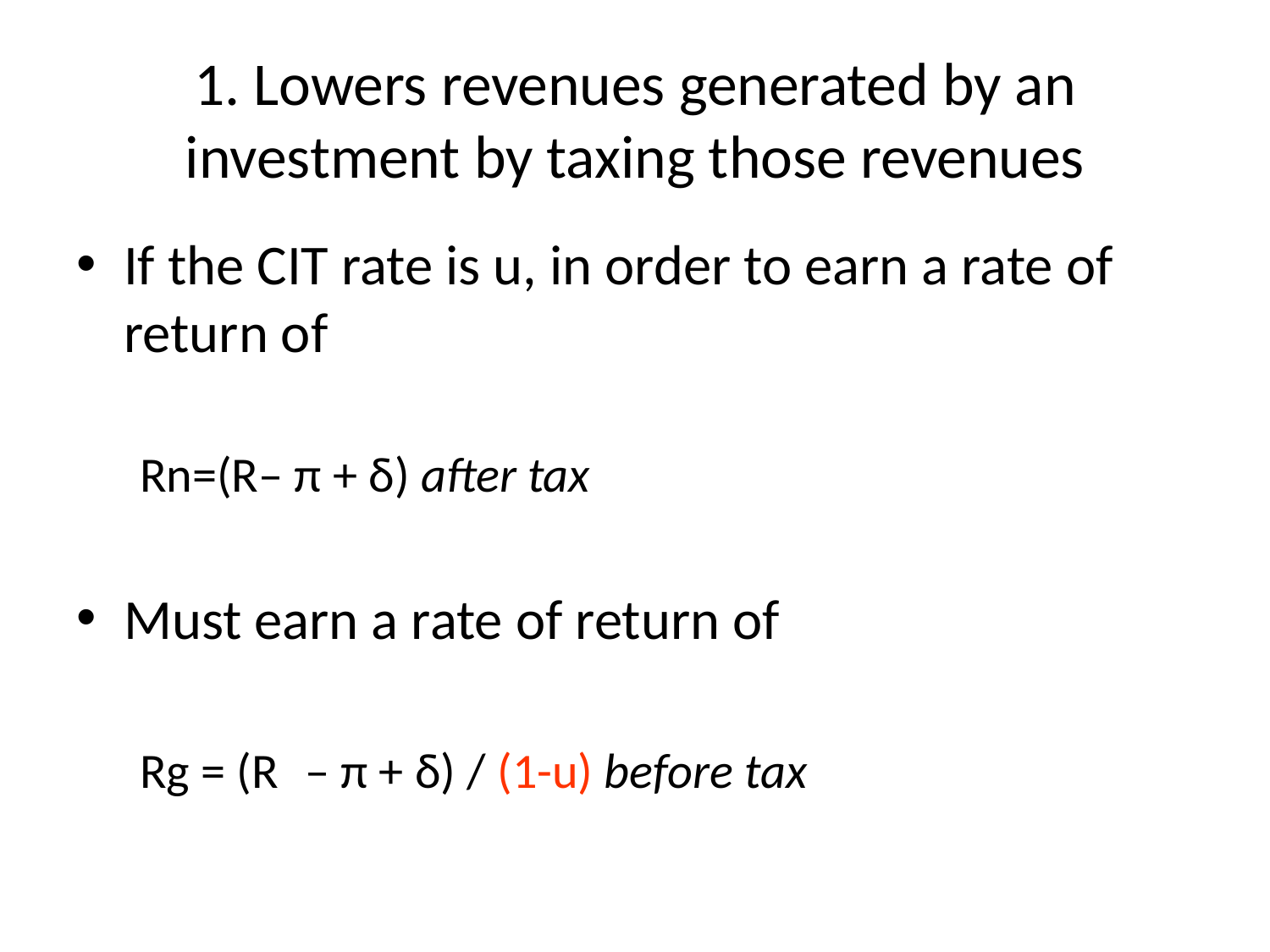

# 1. Lowers revenues generated by an investment by taxing those revenues
If the CIT rate is u, in order to earn a rate of return of

Rn=(R– π + δ) after tax

Must earn a rate of return of

Rg = (Rf – π + δ) / (1-u) before tax